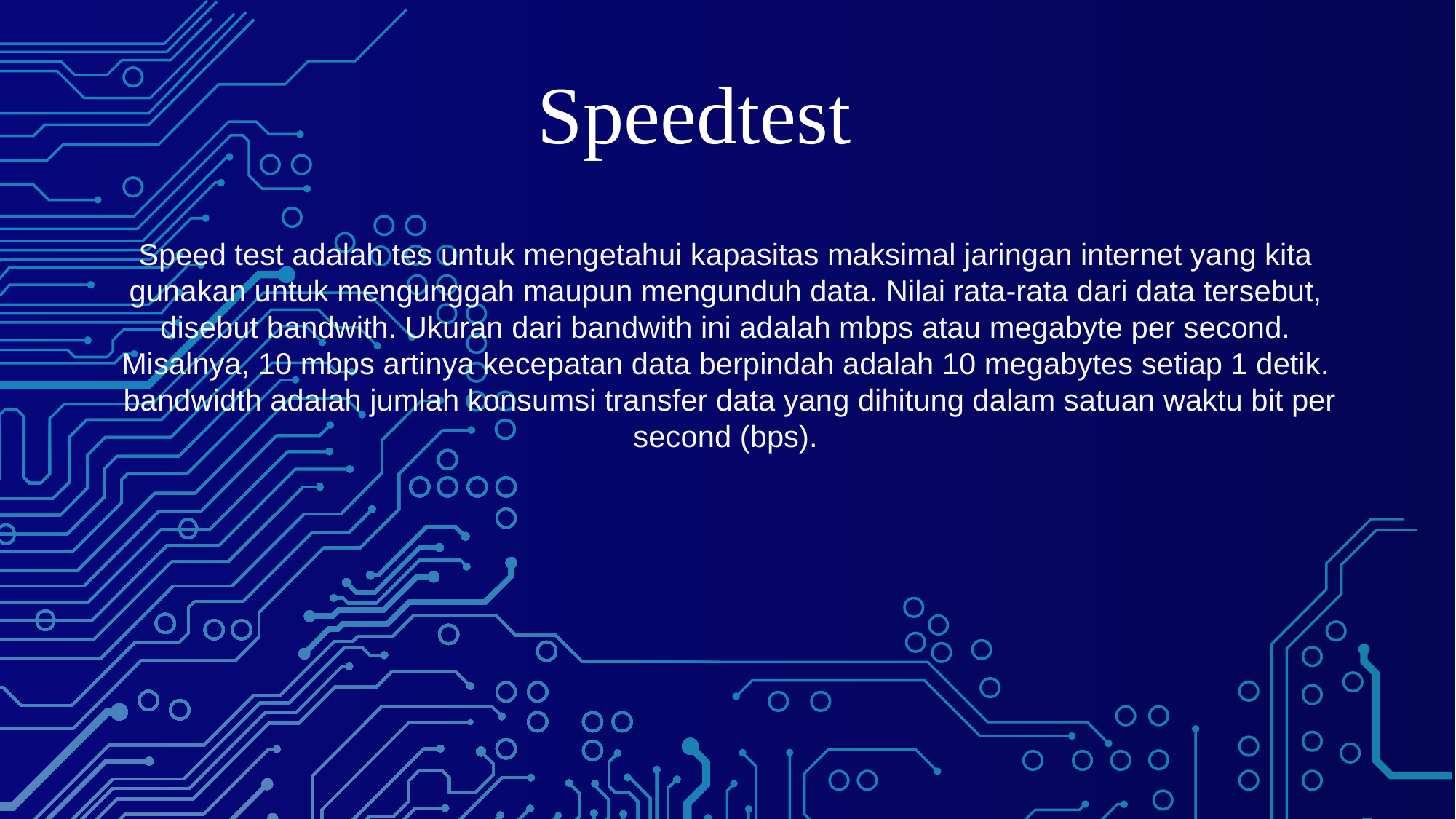

Speedtest
Speed test adalah tes untuk mengetahui kapasitas maksimal jaringan internet yang kita gunakan untuk mengunggah maupun mengunduh data. Nilai rata-rata dari data tersebut, disebut bandwith. Ukuran dari bandwith ini adalah mbps atau megabyte per second.
Misalnya, 10 mbps artinya kecepatan data berpindah adalah 10 megabytes setiap 1 detik.
 bandwidth adalah jumlah konsumsi transfer data yang dihitung dalam satuan waktu bit per second (bps).